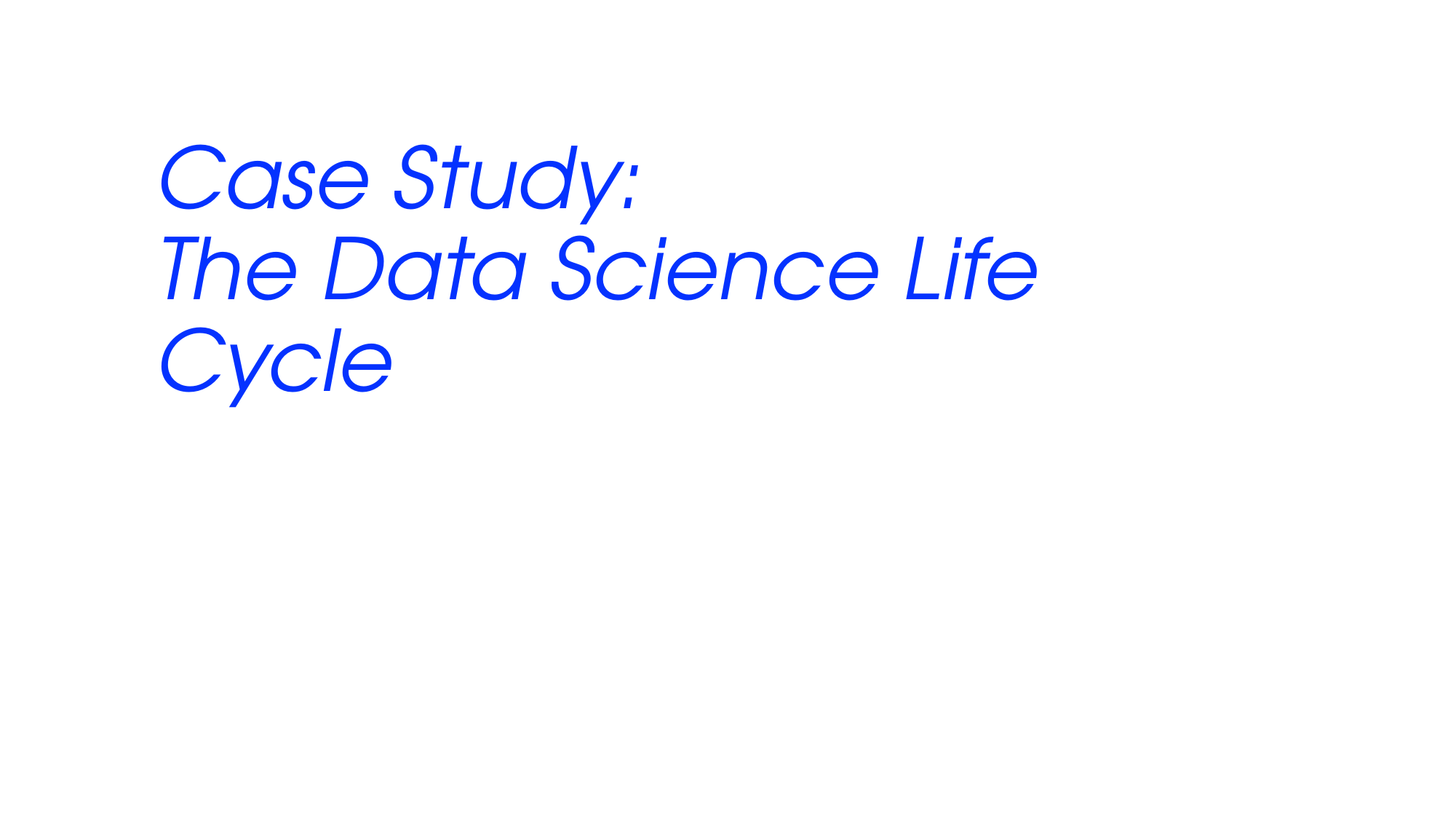

# Case Study: The Data Science Life Cycle